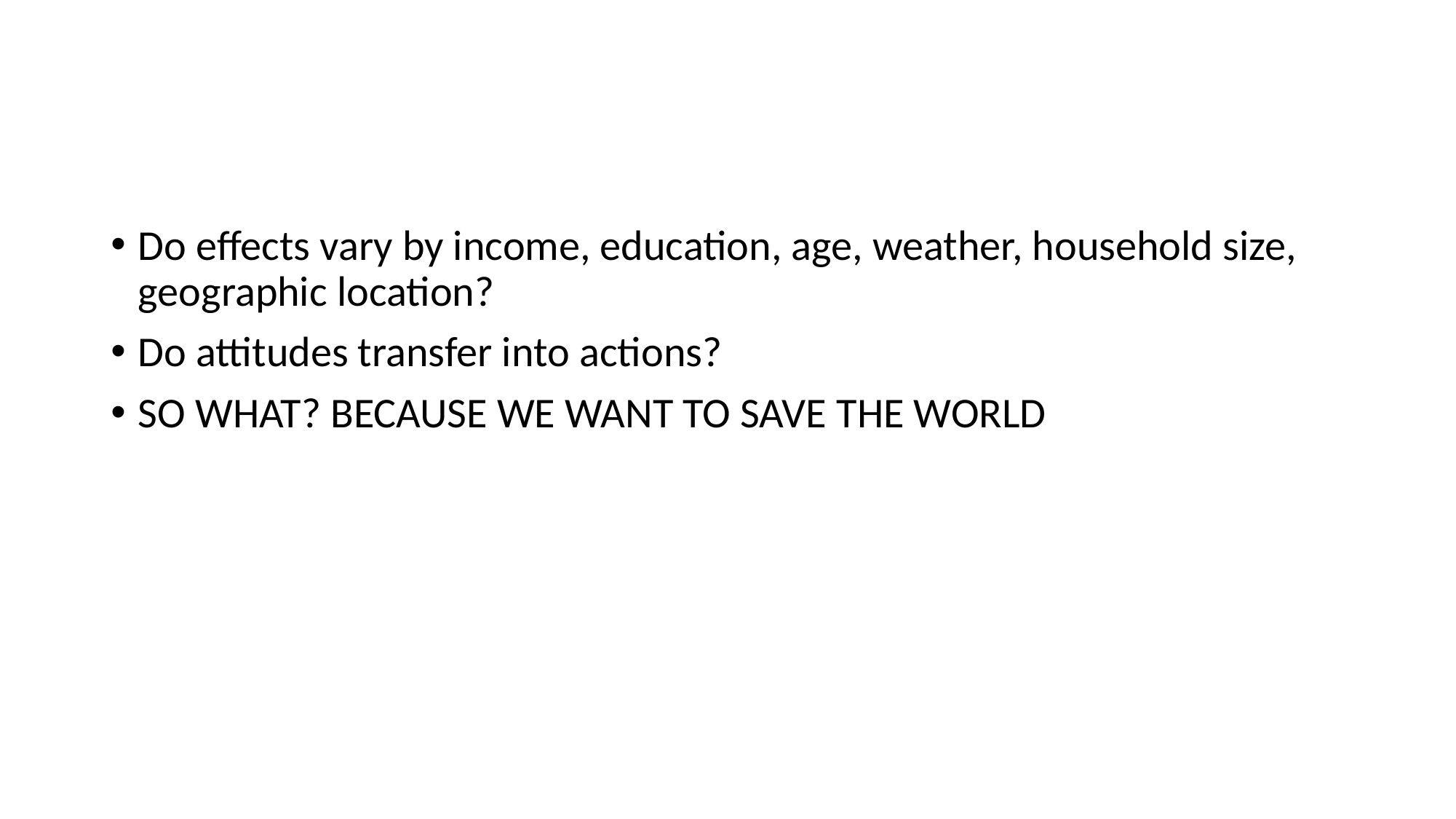

#
Do effects vary by income, education, age, weather, household size, geographic location?
Do attitudes transfer into actions?
SO WHAT? BECAUSE WE WANT TO SAVE THE WORLD